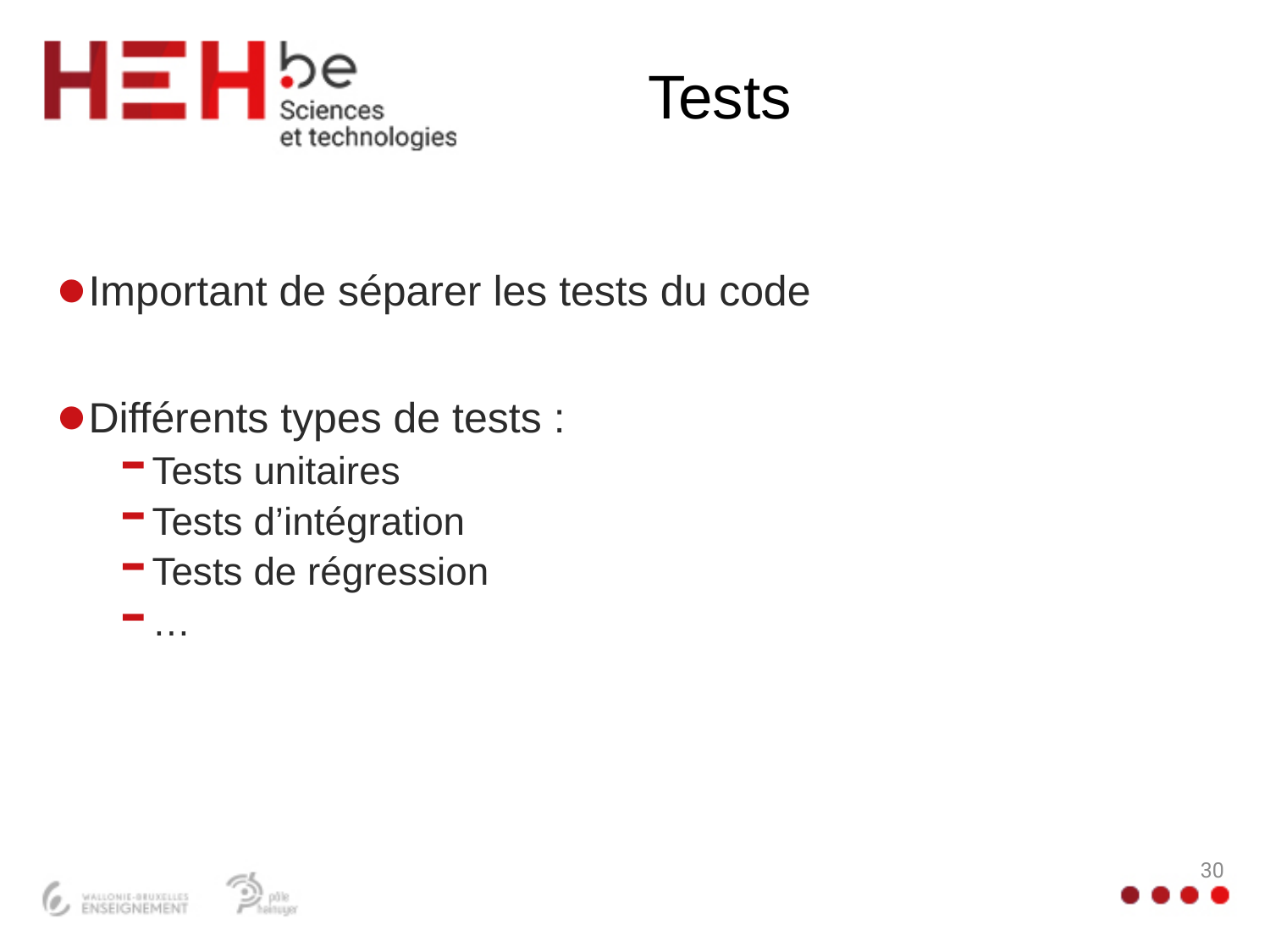

# Tests
Important de séparer les tests du code

Différents types de tests :
Tests unitaires
Tests d’intégration
Tests de régression
…

30